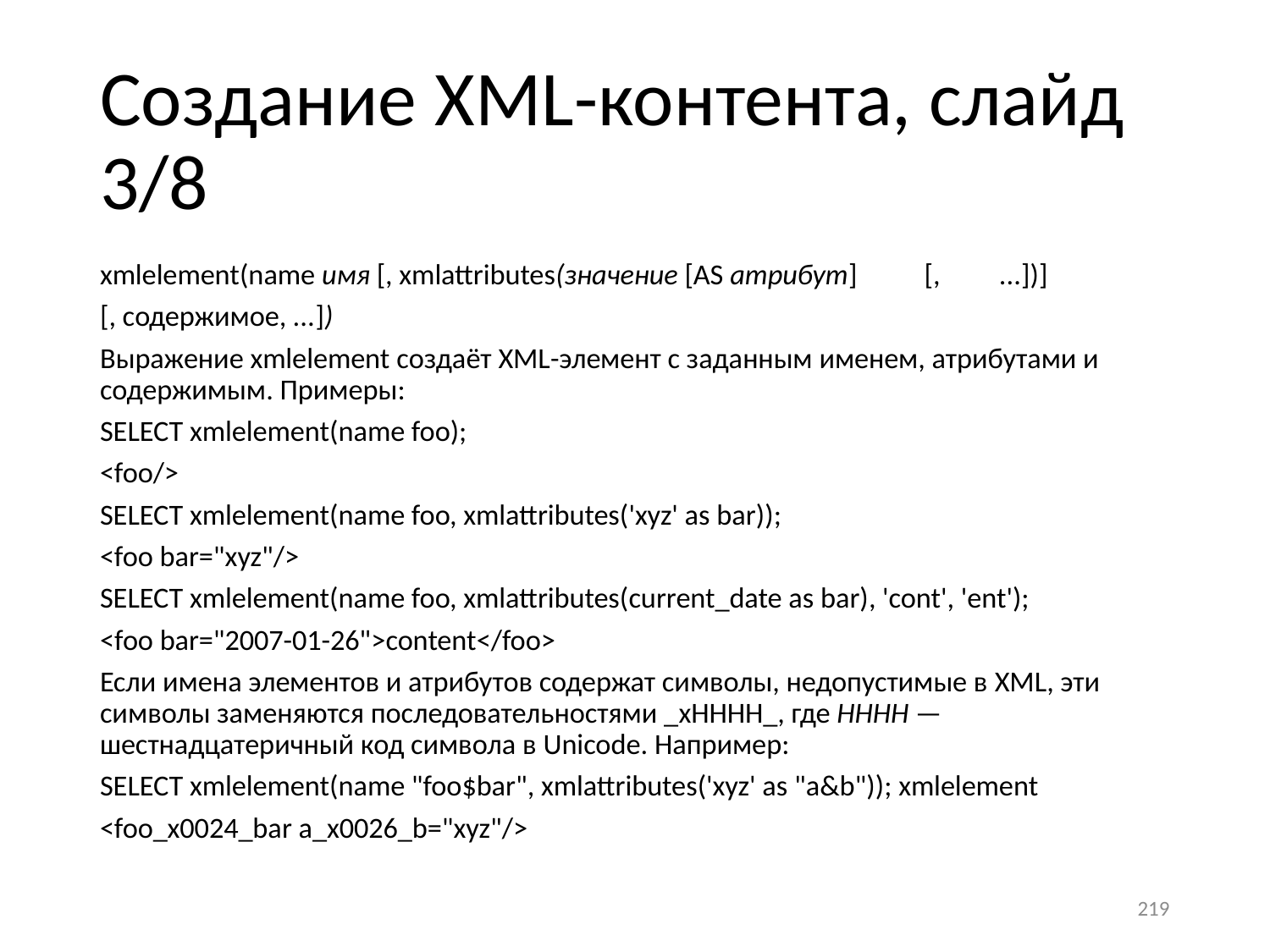

# Создание XML-контента, слайд 3/8
xmlelement(name имя [, xmlattributes(значение [AS атрибут]	[,	...])]
[, содержимое, ...])
Выражение xmlelement создаёт XML-элемент с заданным именем, атрибутами и содержимым. Примеры:
SELECT xmlelement(name foo);
<foo/>
SELECT xmlelement(name foo, xmlattributes('xyz' as bar));
<foo bar="xyz"/>
SELECT xmlelement(name foo, xmlattributes(current_date as bar), 'cont', 'ent');
<foo bar="2007-01-26">content</foo>
Если имена элементов и атрибутов содержат символы, недопустимые в XML, эти символы заменяются последовательностями _xHHHH_, где hhhh — шестнадцатеричный код символа в Unicode. Например:
SELECT xmlelement(name "foo$bar", xmlattributes('xyz' as "a&b")); xmlelement
<foo_x0024_bar a_x0026_b="xyz"/>
219